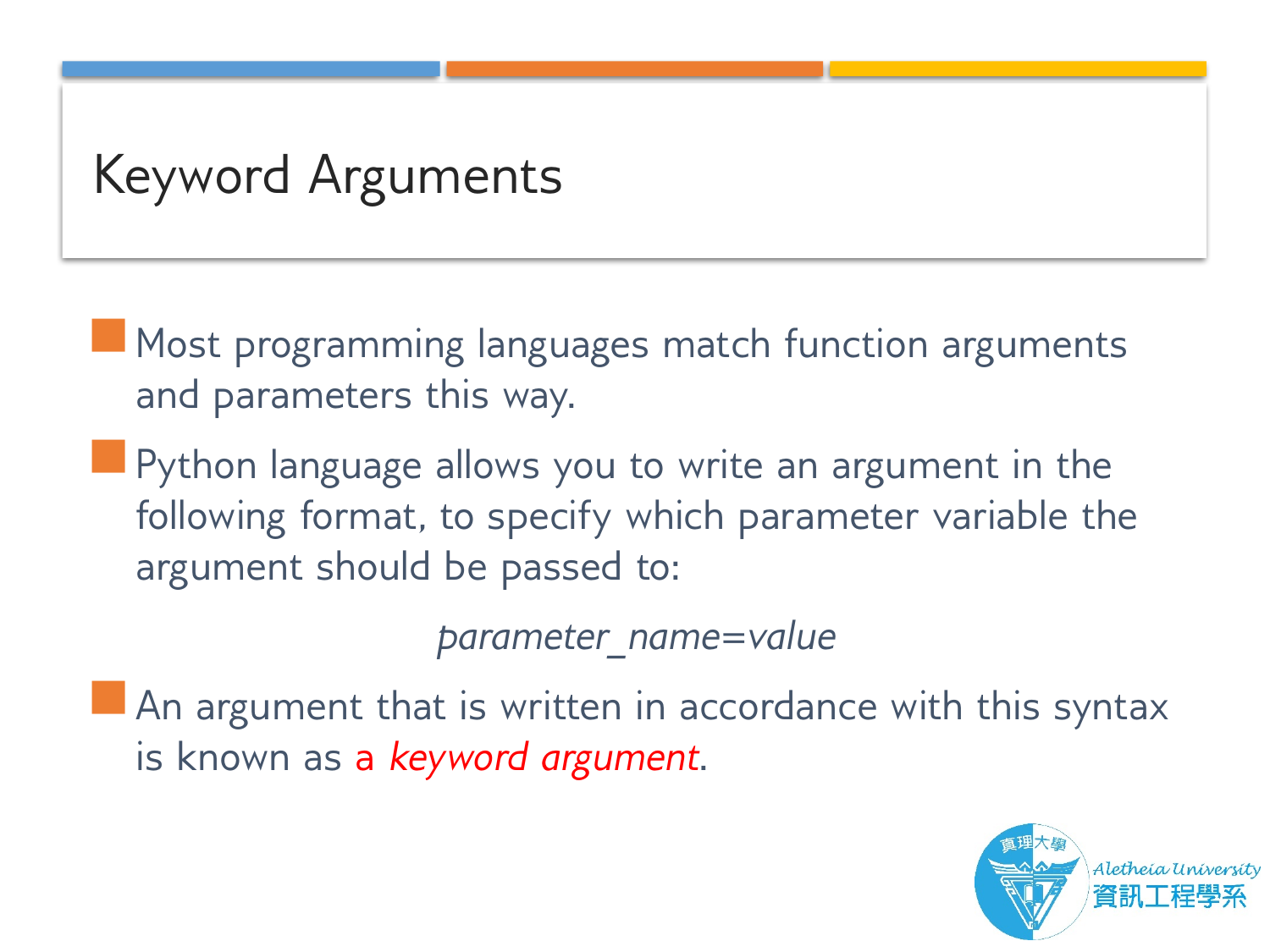

# Keyword Arguments
Most programming languages match function arguments and parameters this way.
Python language allows you to write an argument in the following format, to specify which parameter variable the argument should be passed to:
parameter_name=value
An argument that is written in accordance with this syntax is known as a keyword argument.